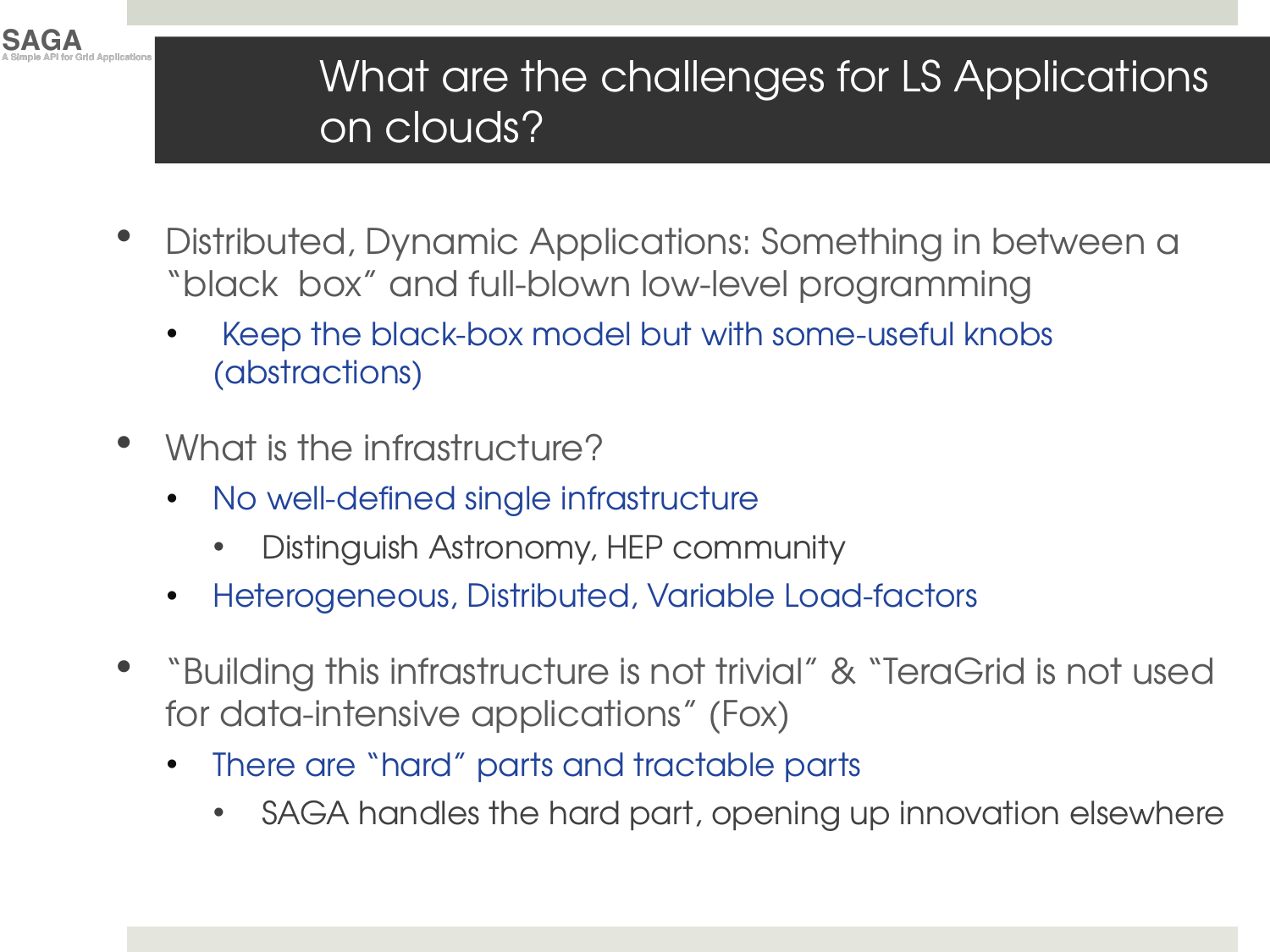

# What are the challenges for LS Applications on clouds?
Distributed, Dynamic Applications: Something in between a “black  box” and full-blown low-level programming
 Keep the black-box model but with some-useful knobs (abstractions)
What is the infrastructure?
No well-defined single infrastructure
Distinguish Astronomy, HEP community
Heterogeneous, Distributed, Variable Load-factors
“Building this infrastructure is not trivial” & “TeraGrid is not used for data-intensive applications” (Fox)
There are “hard” parts and tractable parts
SAGA handles the hard part, opening up innovation elsewhere